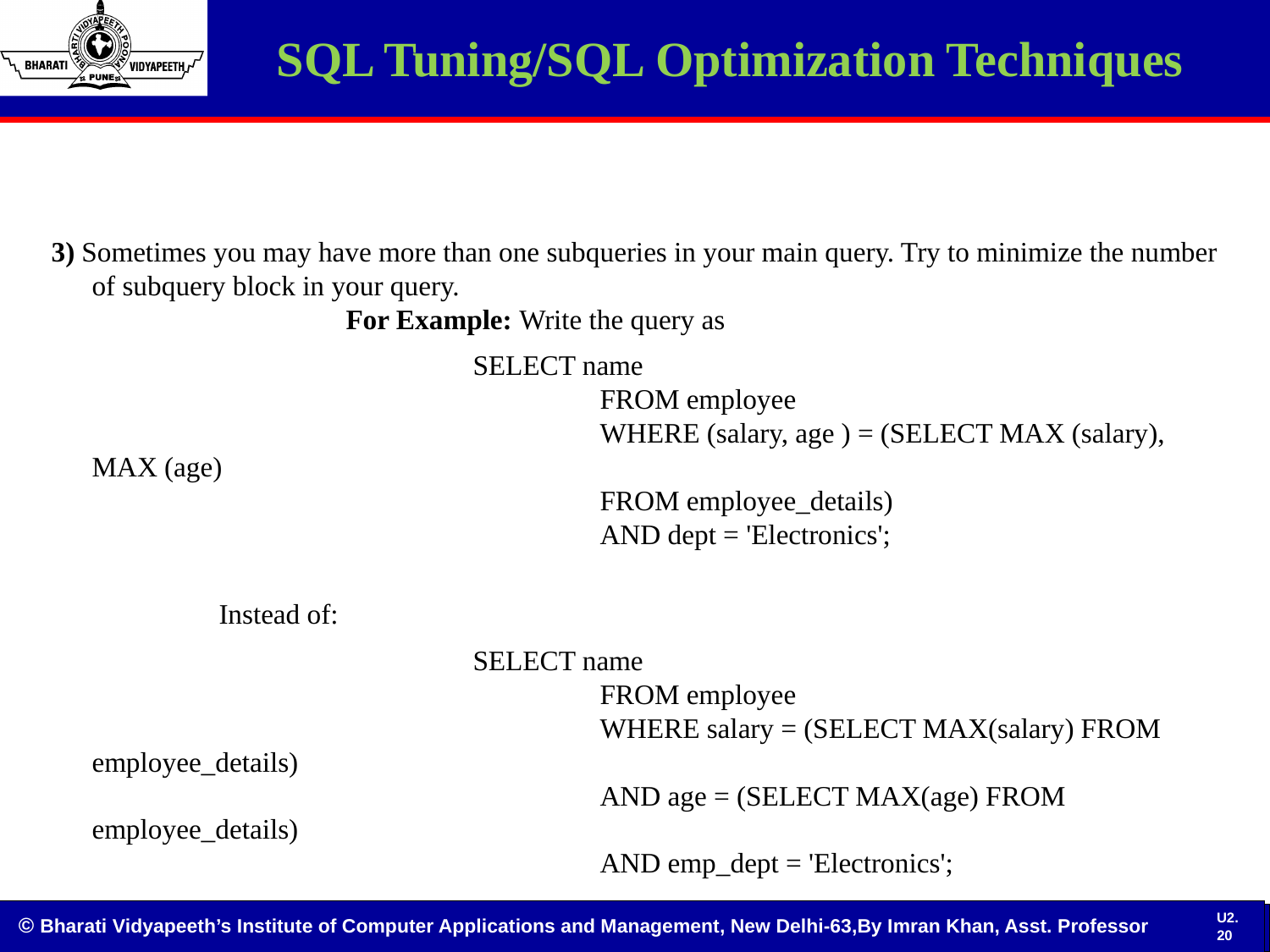

SQL Tuning/SQL Optimization Techniques
 3) Sometimes you may have more than one subqueries in your main query. Try to minimize the number of subquery block in your query.
		For Example: Write the query as
				SELECT name
				FROM employee
				WHERE (salary, age ) = (SELECT MAX (salary), MAX (age)
				FROM employee_details)
				AND dept = 'Electronics';
		Instead of:
				SELECT name
				FROM employee
				WHERE salary = (SELECT MAX(salary) FROM employee_details)
				AND age = (SELECT MAX(age) FROM employee_details)
				AND emp_dept = 'Electronics';